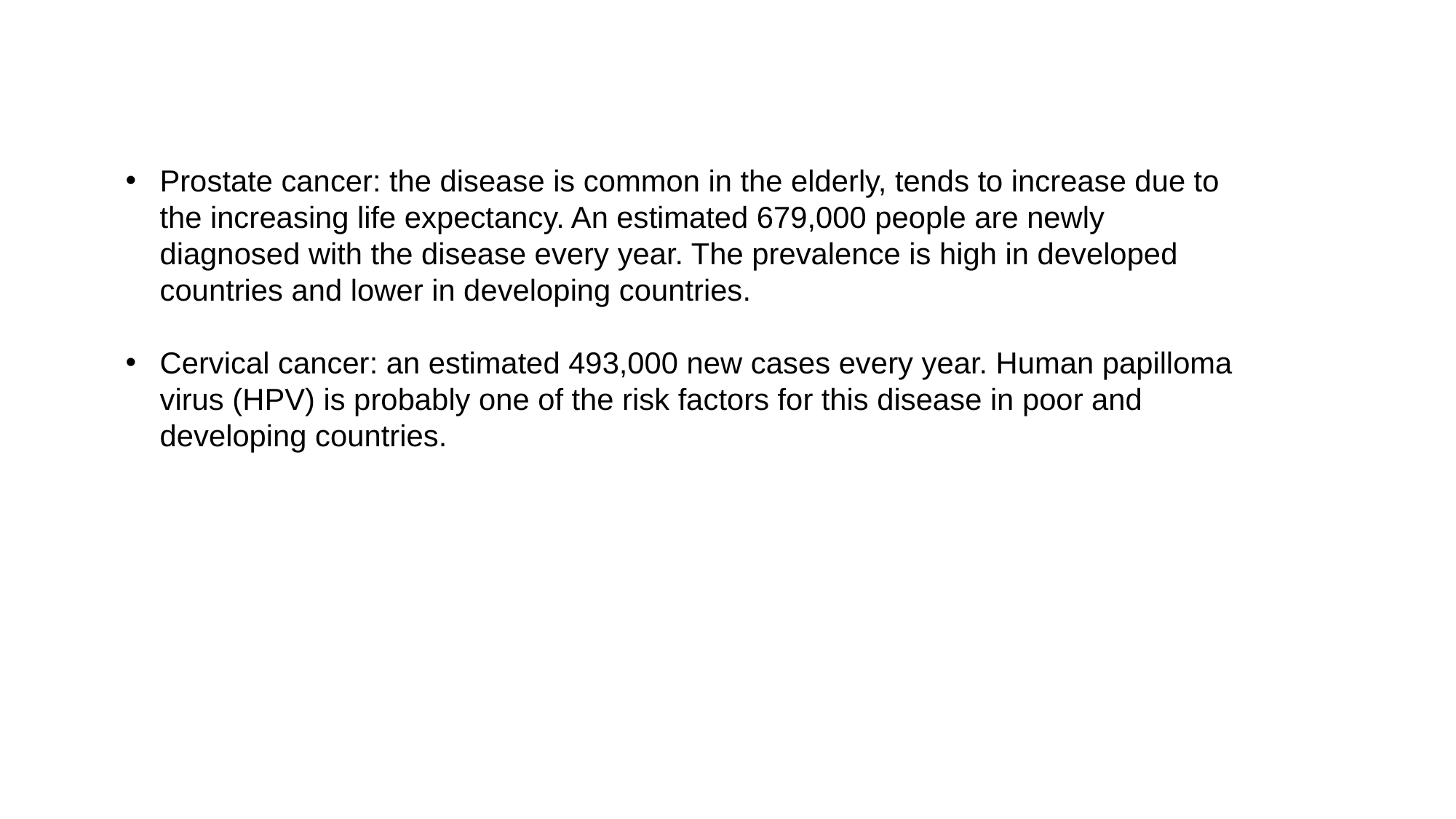

Prostate cancer: the disease is common in the elderly, tends to increase due to the increasing life expectancy. An estimated 679,000 people are newly diagnosed with the disease every year. The prevalence is high in developed countries and lower in developing countries.

Cervical cancer: an estimated 493,000 new cases every year. Human papilloma virus (HPV) is probably one of the risk factors for this disease in poor and developing countries.